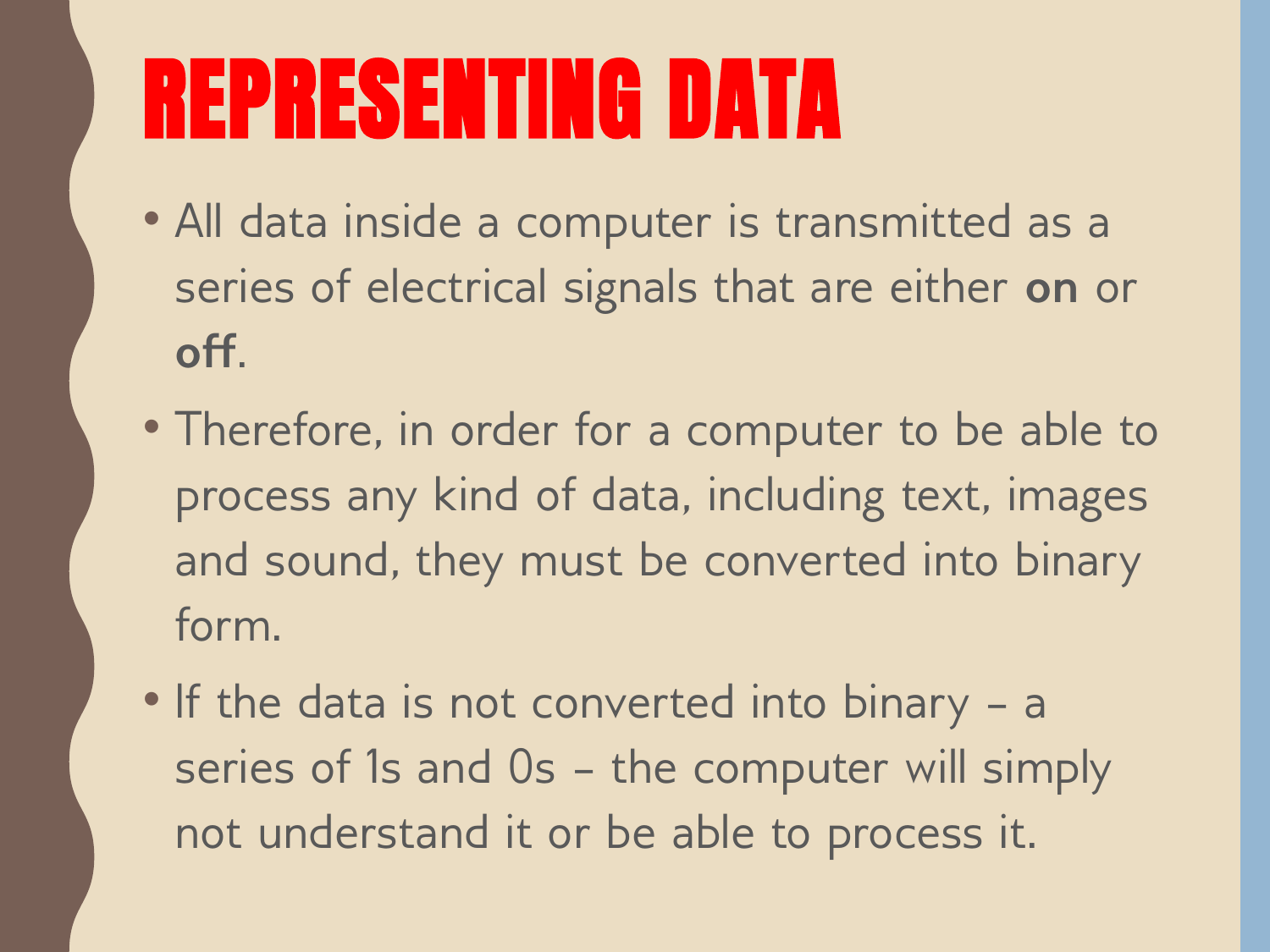

# Representing data
All data inside a computer is transmitted as a series of electrical signals that are either on or off.
Therefore, in order for a computer to be able to process any kind of data, including text, images and sound, they must be converted into binary form.
If the data is not converted into binary – a series of 1s and 0s – the computer will simply not understand it or be able to process it.